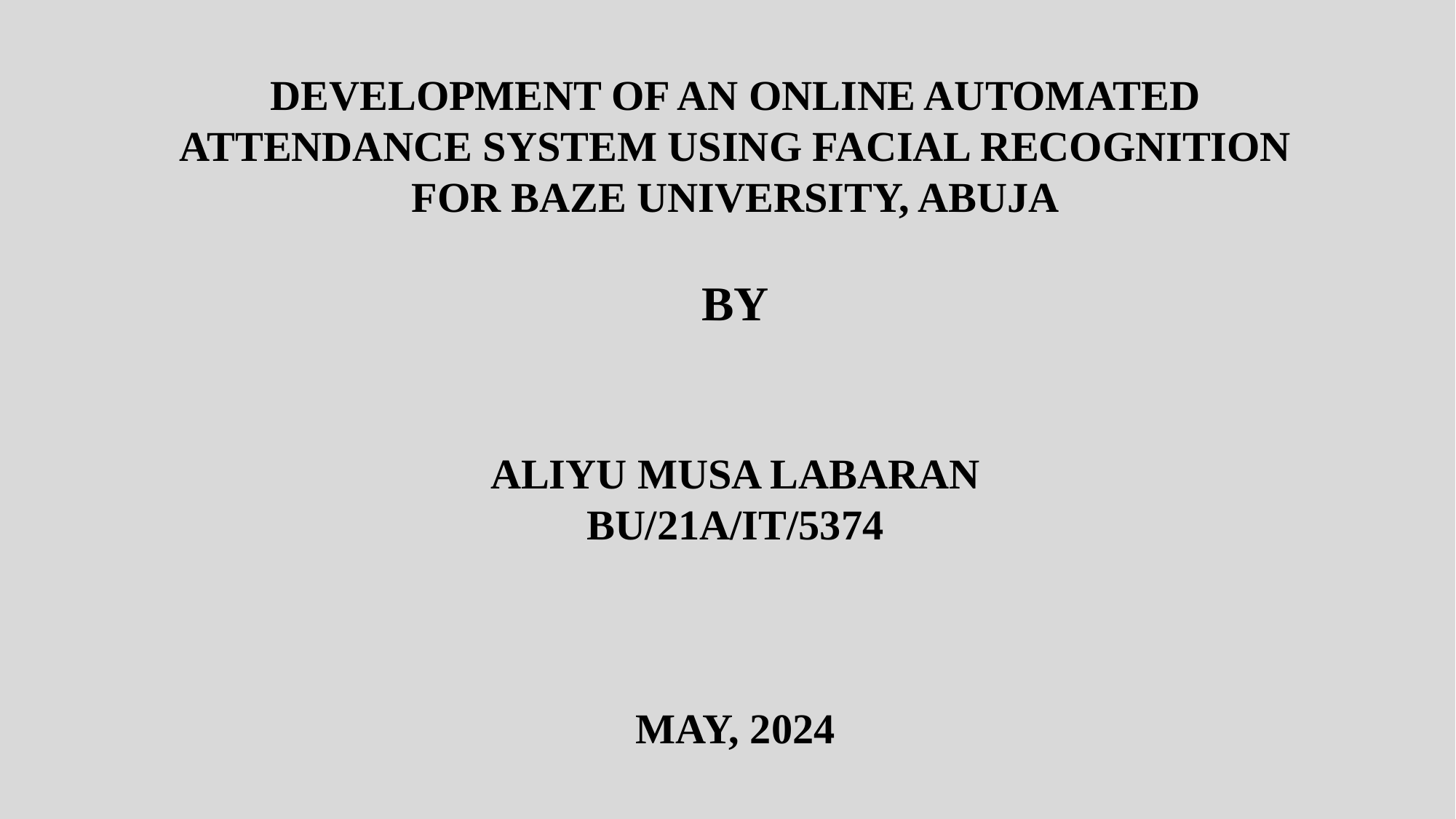

DEVELOPMENT OF AN ONLINE AUTOMATED ATTENDANCE SYSTEM USING FACIAL RECOGNITION FOR BAZE UNIVERSITY, ABUJA

BY

ALIYU MUSA LABARAN
BU/21A/IT/5374

MAY, 2024